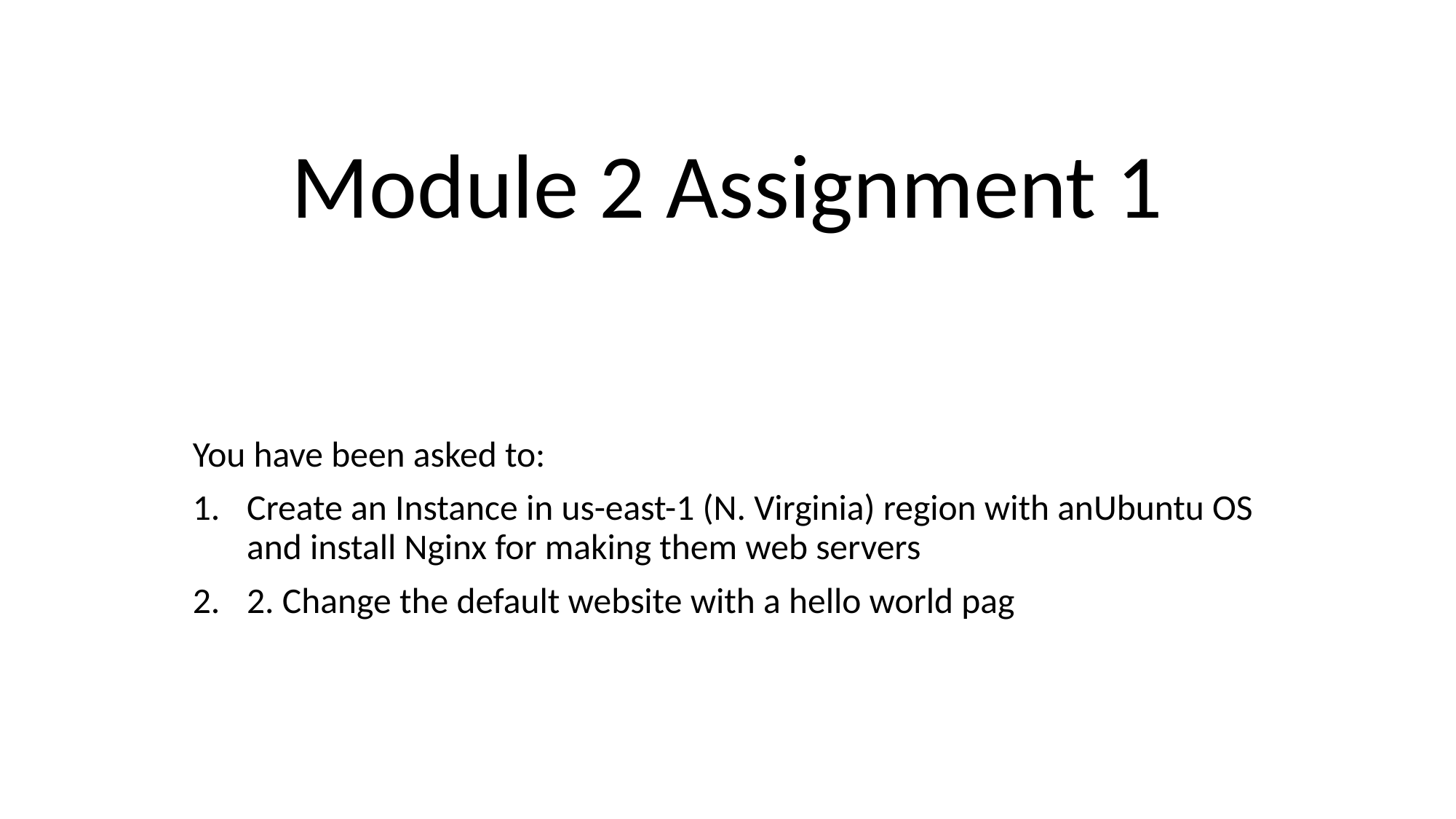

# Module 2 Assignment 1
You have been asked to:
Create an Instance in us-east-1 (N. Virginia) region with anUbuntu OS and install Nginx for making them web servers
2. Change the default website with a hello world pag